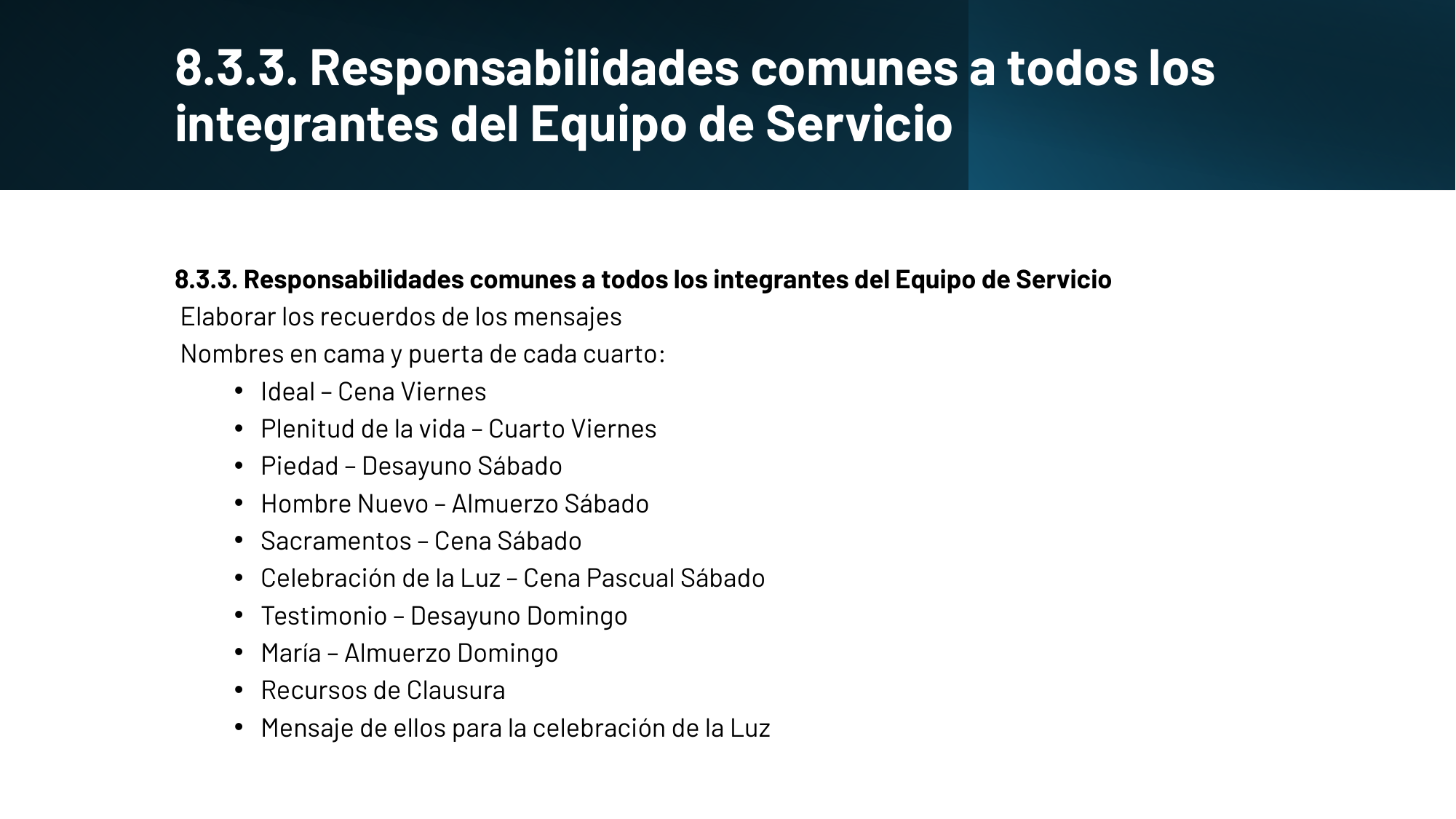

8.3.3. Responsabilidades comunes a todos los integrantes del Equipo de Servicio
8.3.3. Responsabilidades comunes a todos los integrantes del Equipo de Servicio
 Elaborar los recuerdos de los mensajes
 Nombres en cama y puerta de cada cuarto:
Ideal – Cena Viernes
Plenitud de la vida – Cuarto Viernes
Piedad – Desayuno Sábado
Hombre Nuevo – Almuerzo Sábado
Sacramentos – Cena Sábado
Celebración de la Luz – Cena Pascual Sábado
Testimonio – Desayuno Domingo
María – Almuerzo Domingo
Recursos de Clausura
Mensaje de ellos para la celebración de la Luz